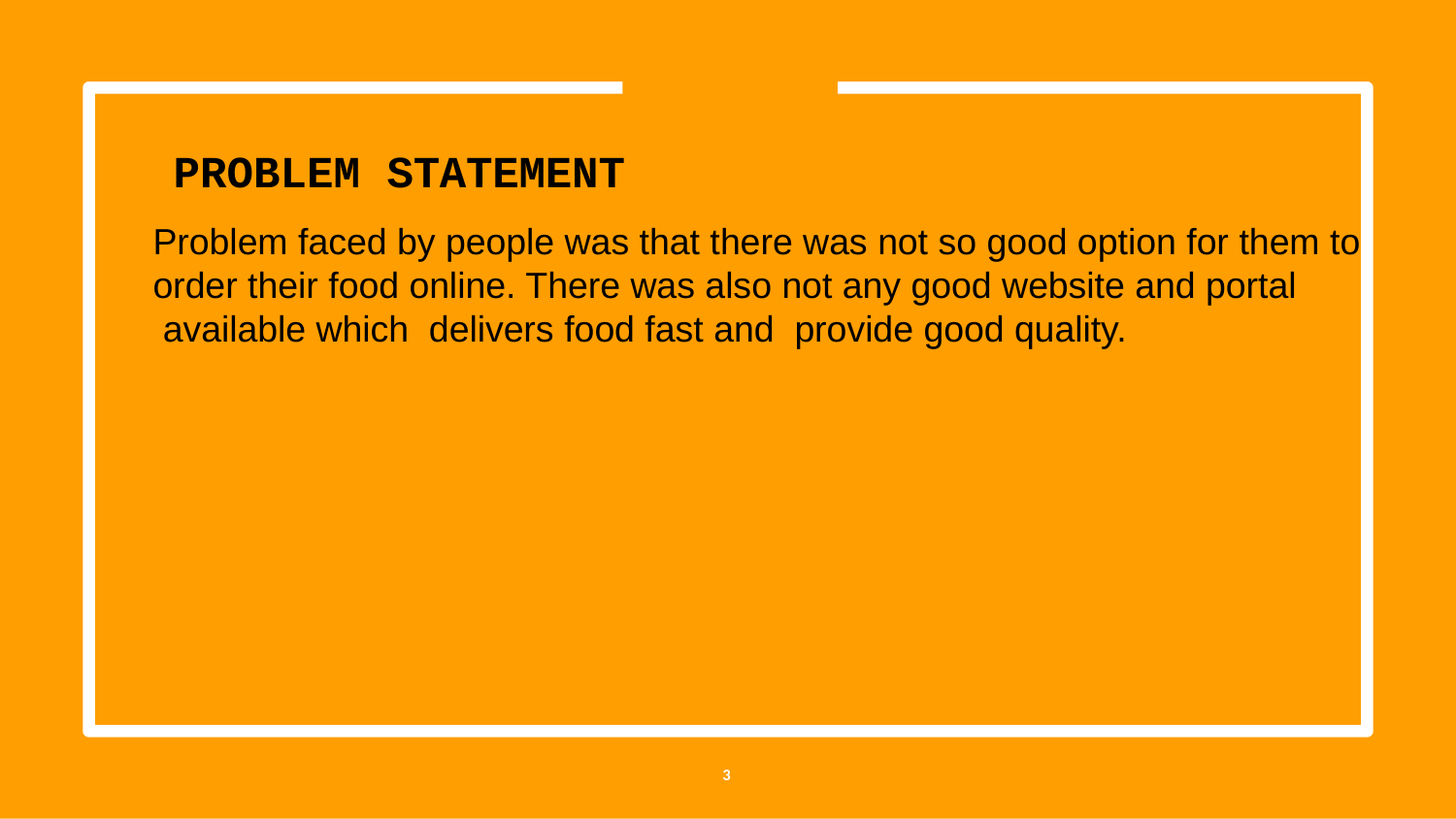

Problem faced by people was that there was not so good option for them to
               order their food online. There was also not any good website and portal
                available which  delivers food fast and  provide good quality.

# PROBLEM STATEMENT
3